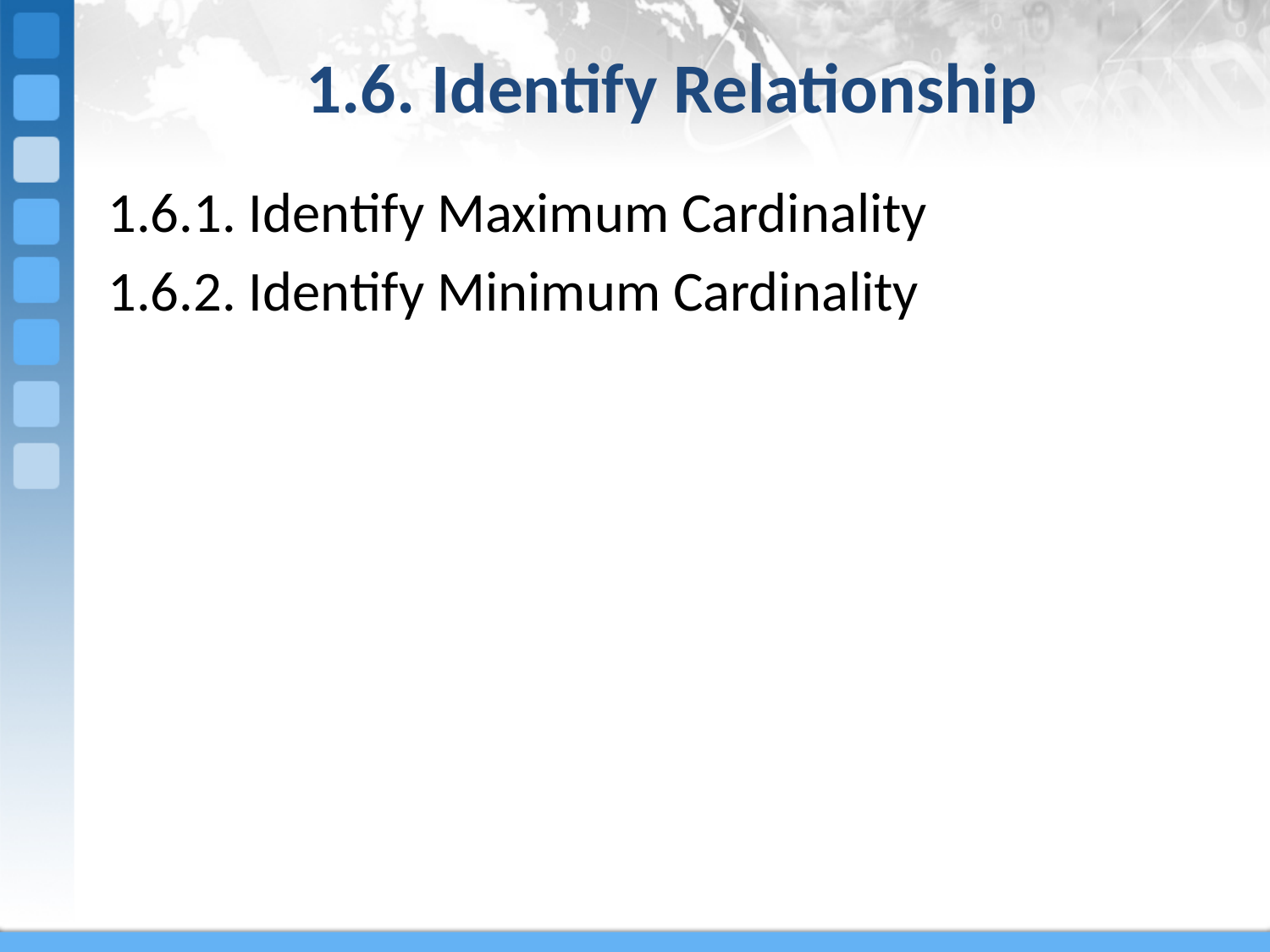

# 1.6. Identify Relationship
1.6.1. Identify Maximum Cardinality
1.6.2. Identify Minimum Cardinality